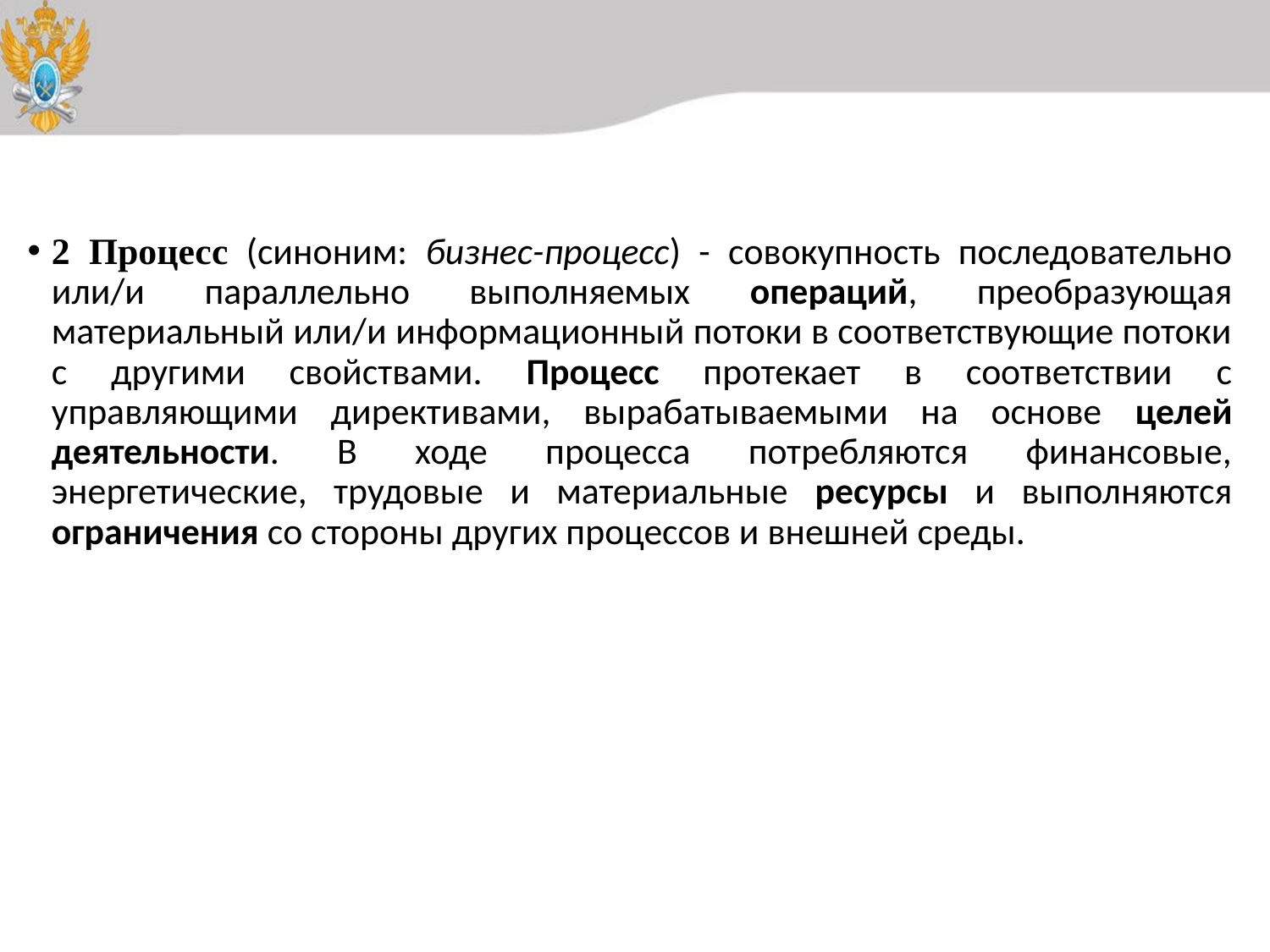

2 Процесс (синоним: бизнес-процесс) - совокупность последовательно или/и параллельно выполняемых операций, преобразующая материальный или/и информационный потоки в соответствующие потоки с другими свойствами. Процесс протекает в соответствии с управляющими директивами, вырабатываемыми на основе целей деятельности. В ходе процесса потребляются финансовые, энергетические, трудовые и материальные ресурсы и выполняются ограничения со стороны других процессов и внешней среды.